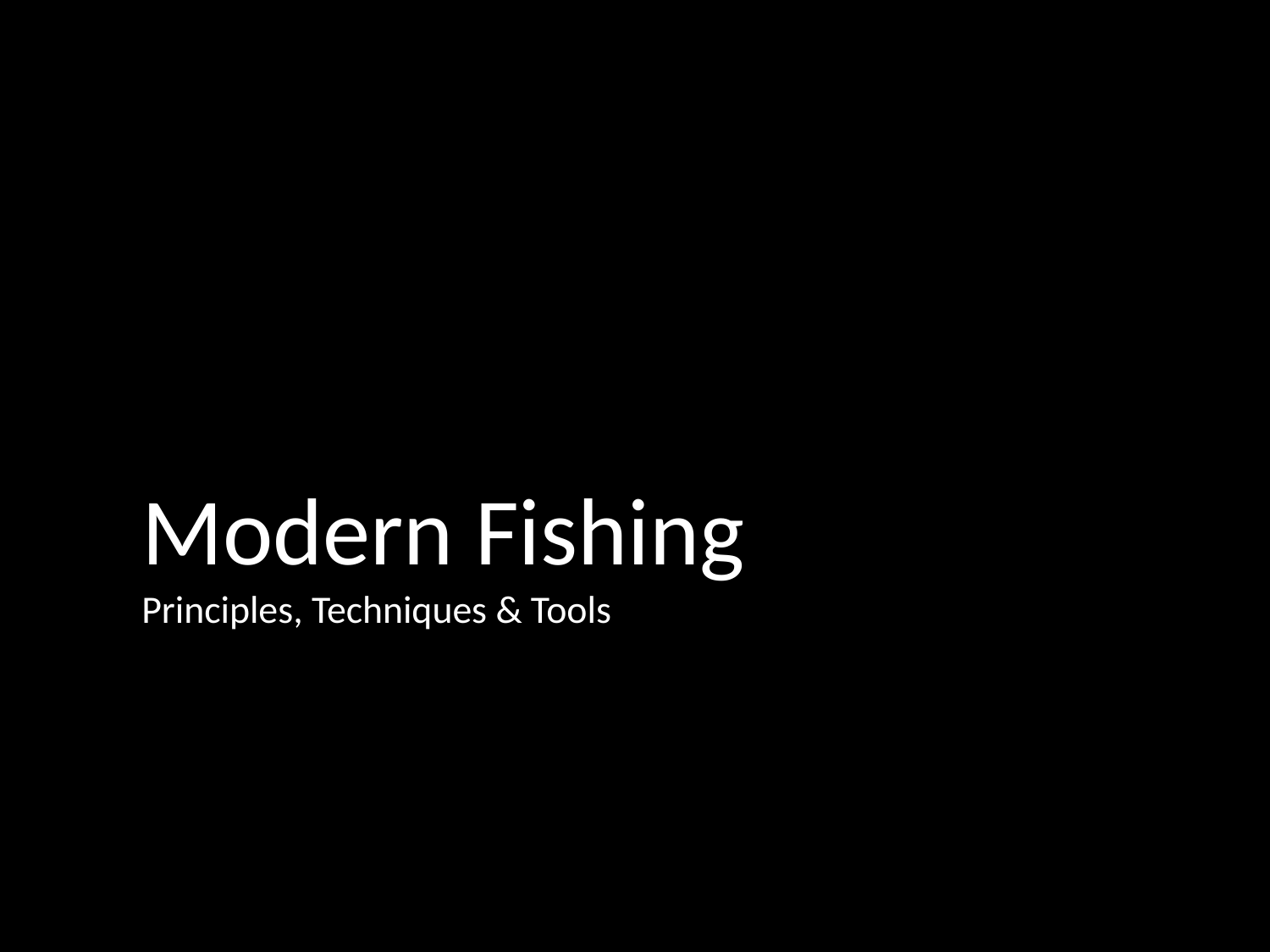

# Modern Fishing Principles, Techniques & Tools